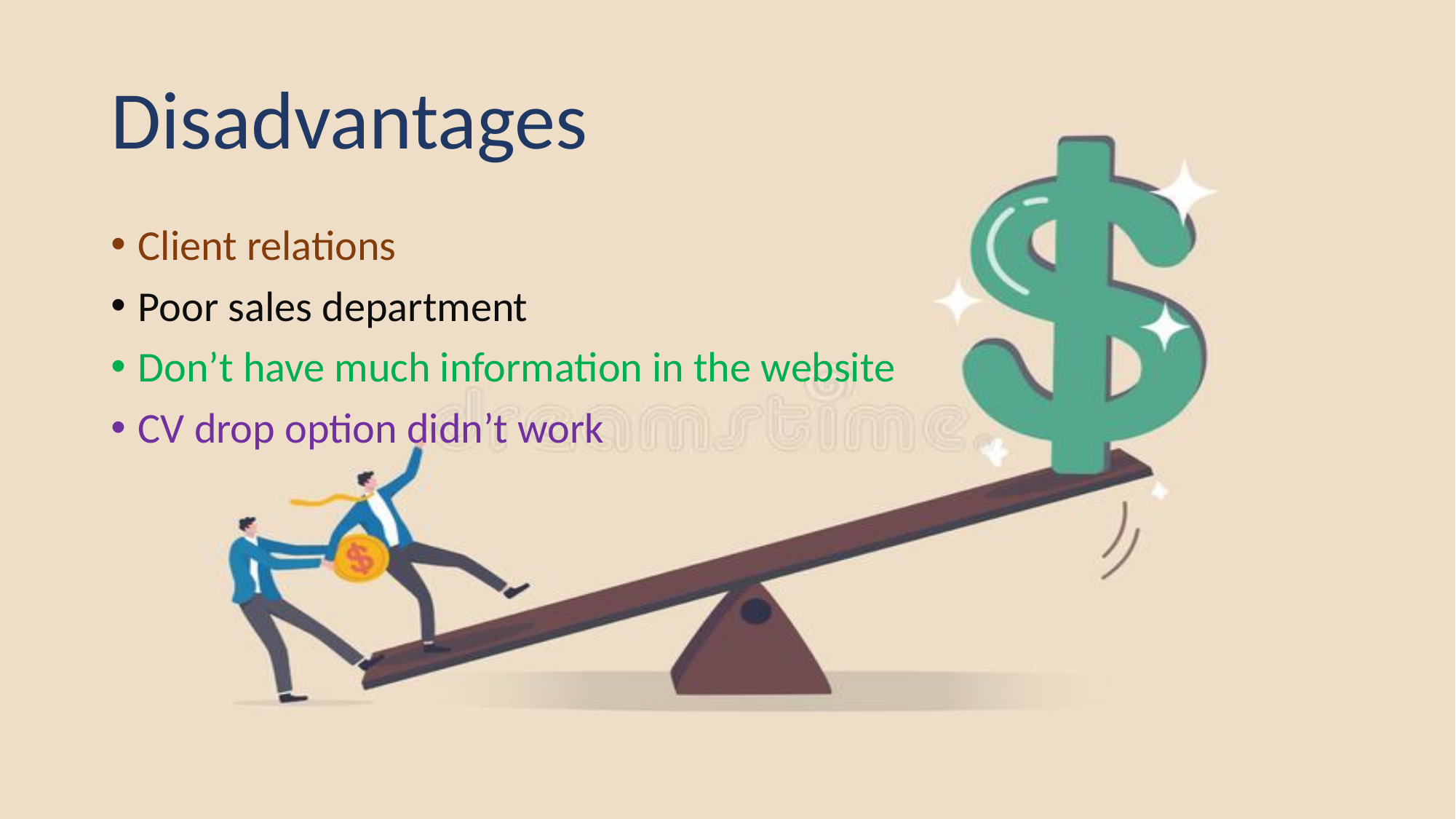

# Disadvantages
Client relations
Poor sales department
Don’t have much information in the website
CV drop option didn’t work